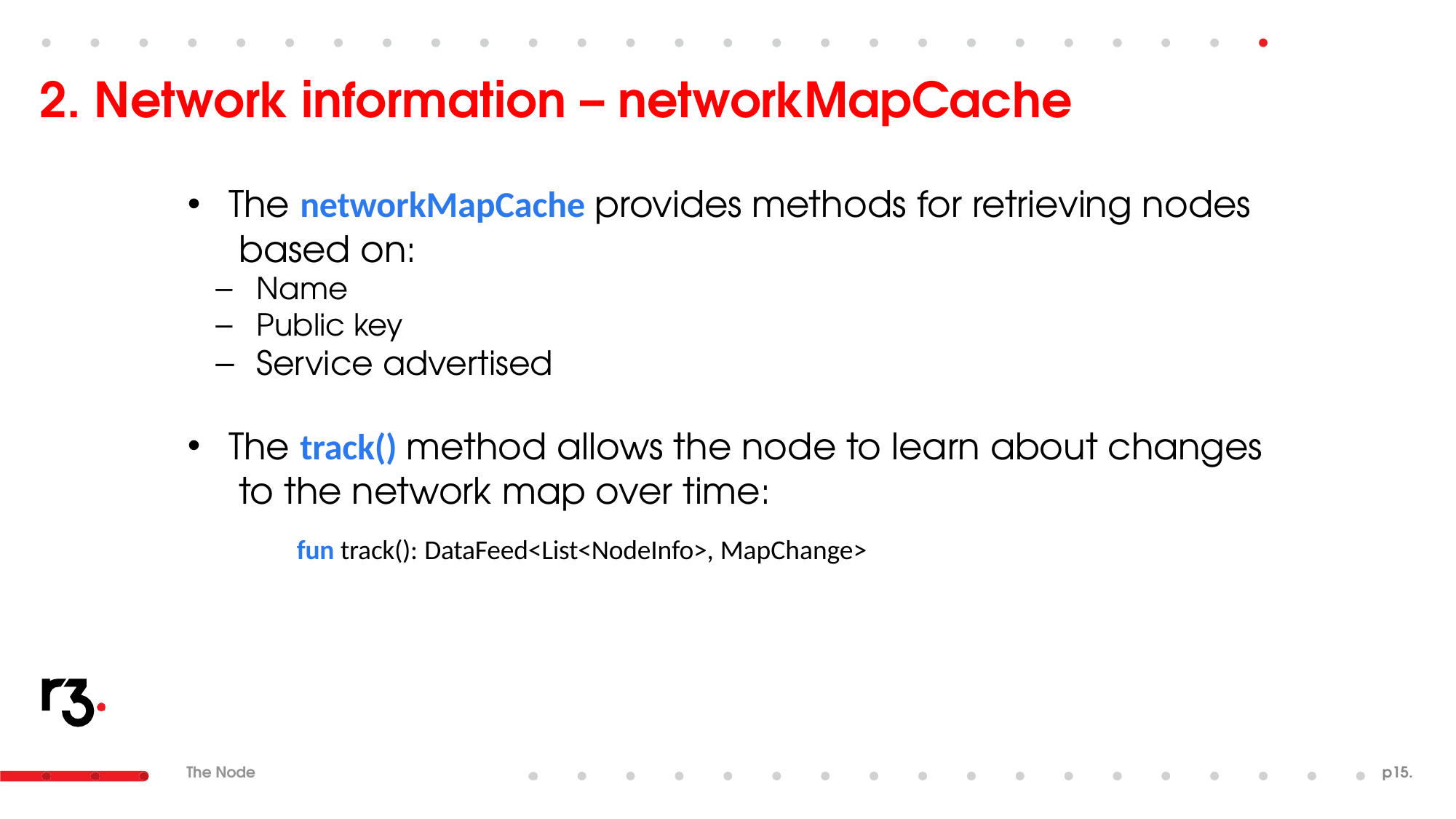

# 2. Network information – networkMapCache
The networkMapCache provides methods for retrieving nodes  based on:
Name
Public key
Service advertised

The track() method allows the node to learn about changes  to the network map over time:
fun track(): DataFeed<List<NodeInfo>, MapChange>
The Node
p15.